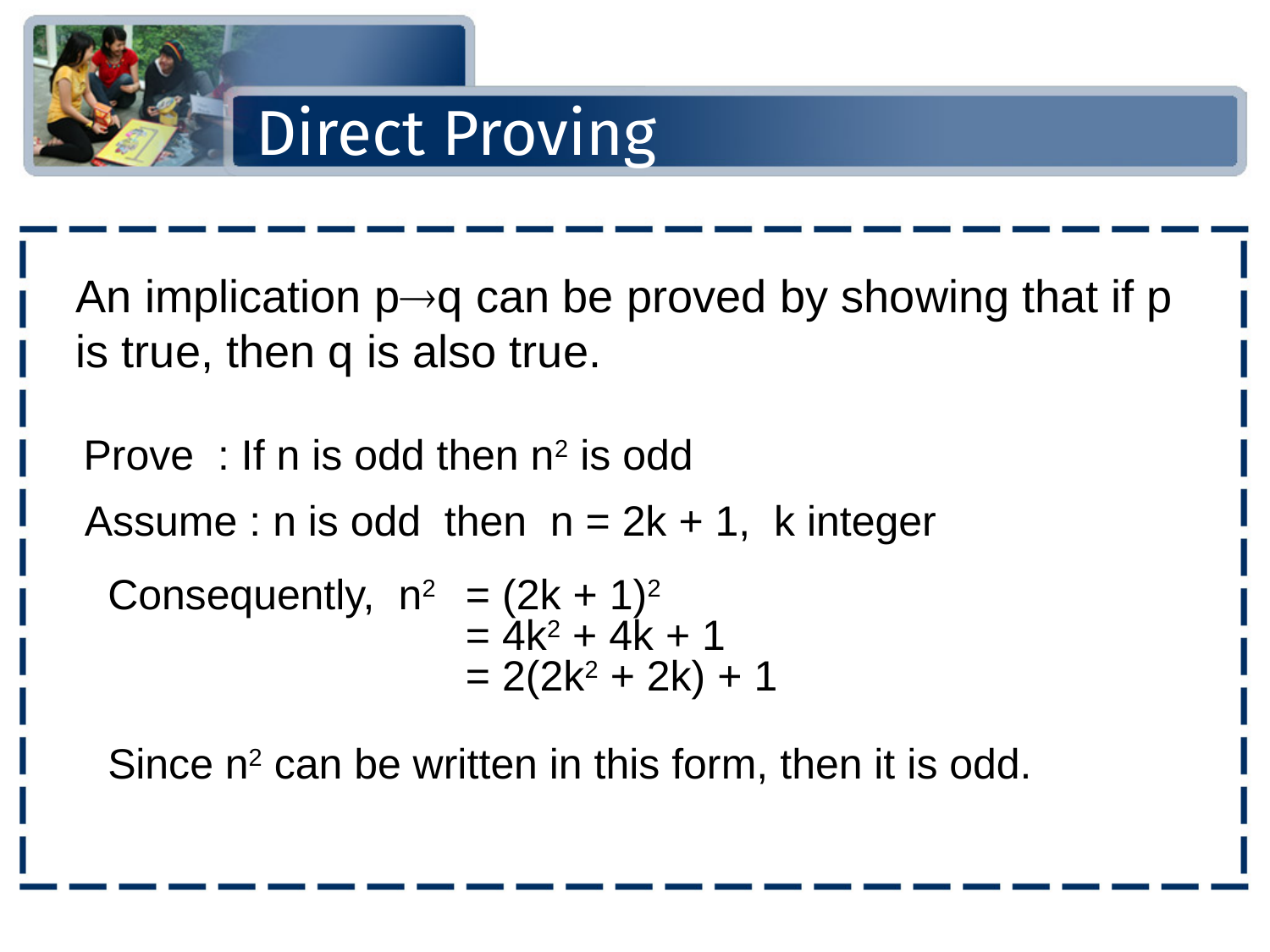

# Direct Proving
An implication p→q can be proved by showing that if p is true, then q is also true.
Prove  : If n is odd then n2 is odd
Assume : n is odd  then  n = 2k + 1,  k integer
Consequently,  n2  	= (2k + 1)2
	= 4k2 + 4k + 1
	= 2(2k2 + 2k) + 1
Since n2 can be written in this form, then it is odd.